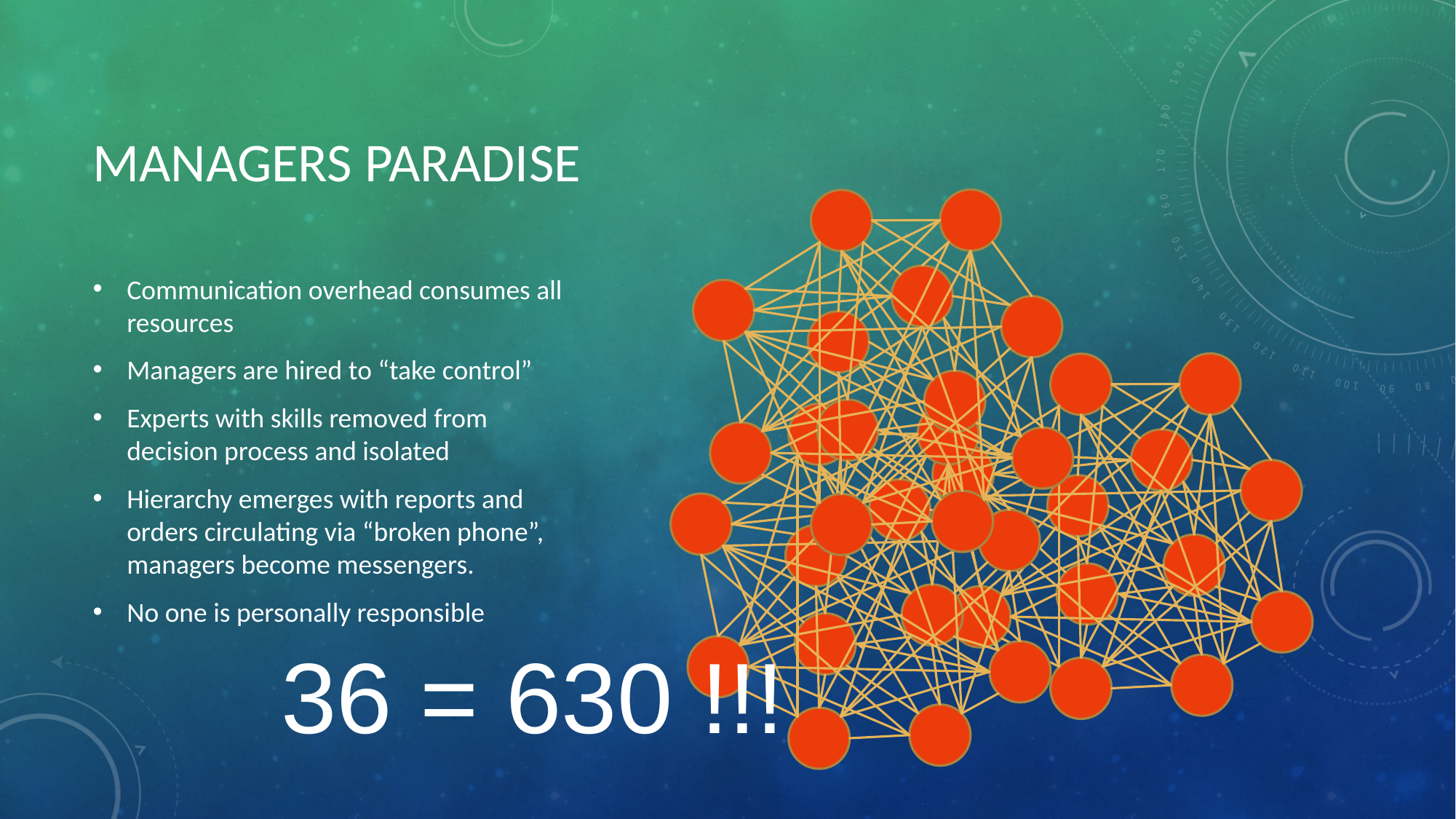

# Managers paradise

Communication overhead consumes all resources
Managers are hired to “take control”
Experts with skills removed from decision process and isolated
Hierarchy emerges with reports and orders circulating via “broken phone”, managers become messengers.
No one is personally responsible

36 = 630 !!!